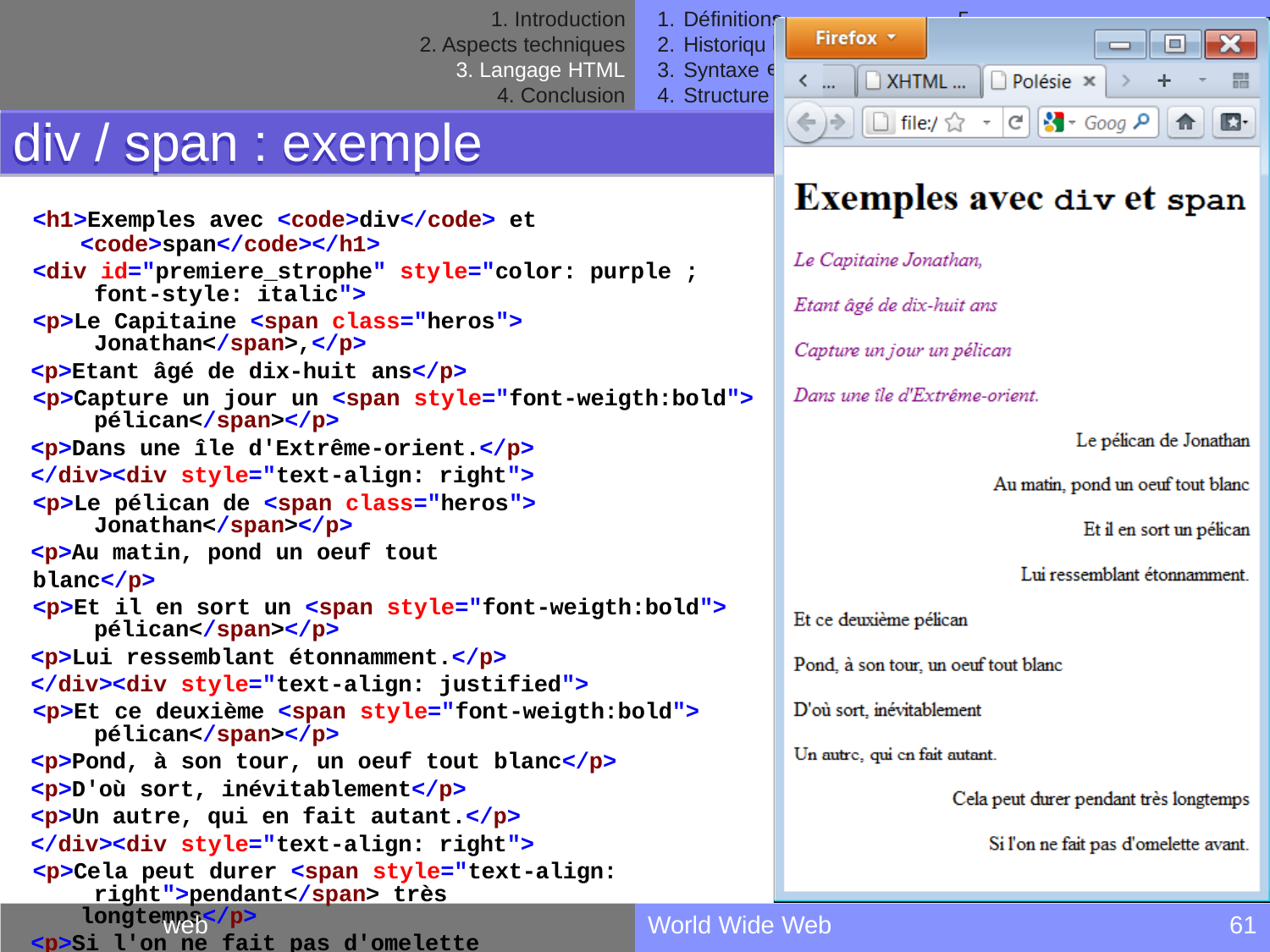

Introduction
Aspects techniques
Langage HTML
Conclusion
Définition
Historiqu
Syntaxe
Structure
s	5. Prologue
e	6. En-tête
7. Corps
8. Cadres

div / span : exemple

<h1>Exemples avec <code>div</code> et
<code>span</code></h1>
<div id="premiere_strophe" style="color: purple ;  font-style: italic">
<p>Le Capitaine <span class="heros">  Jonathan</span>,</p>
<p>Etant âgé de dix-huit ans</p>
<p>Capture un jour un <span style="font-weigth:bold">  pélican</span></p>
<p>Dans une île d'Extrême-orient.</p>
</div><div style="text-align: right">
<p>Le pélican de <span class="heros">  Jonathan</span></p>
<p>Au matin, pond un oeuf tout blanc</p>
<p>Et il en sort un <span style="font-weigth:bold">  pélican</span></p>
<p>Lui ressemblant étonnamment.</p>
</div><div style="text-align: justified">
<p>Et ce deuxième <span style="font-weigth:bold">  pélican</span></p>
<p>Pond, à son tour, un oeuf tout blanc</p>
<p>D'où sort, inévitablement</p>
<p>Un autre, qui en fait autant.</p>
</div><div style="text-align: right">
<p>Cela peut durer <span style="text-align:  right">pendant</span> très longtemps</p>
<p>Si l'on ne fait pas d'omelette avant.</p></div>

web
World Wide Web
61